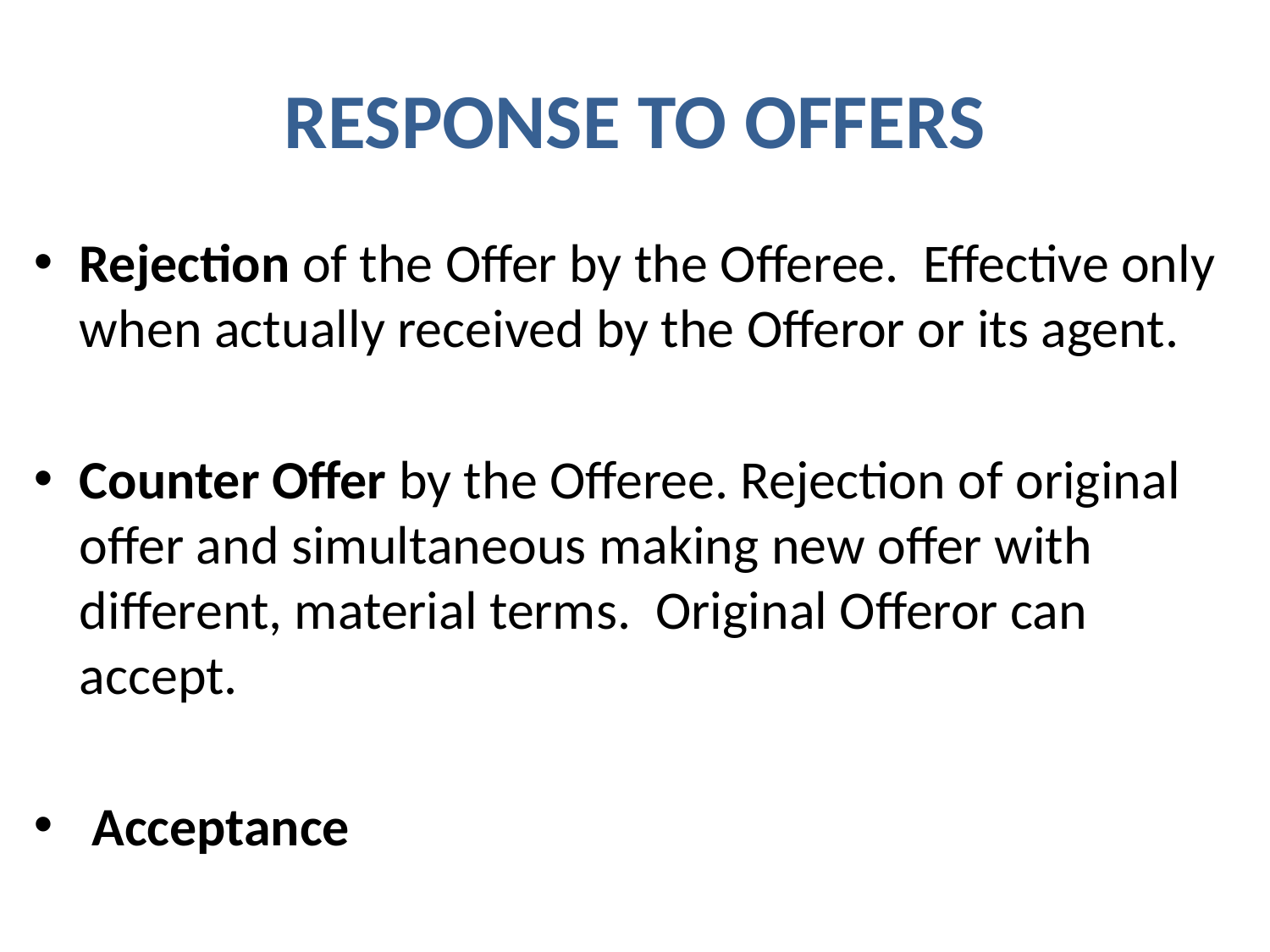

# RESPONSE TO OFFERS
Rejection of the Offer by the Offeree.  Effective only when actually received by the Offeror or its agent.

Counter Offer by the Offeree. Rejection of original offer and simultaneous making new offer with different, material terms.  Original Offeror can accept.

 Acceptance